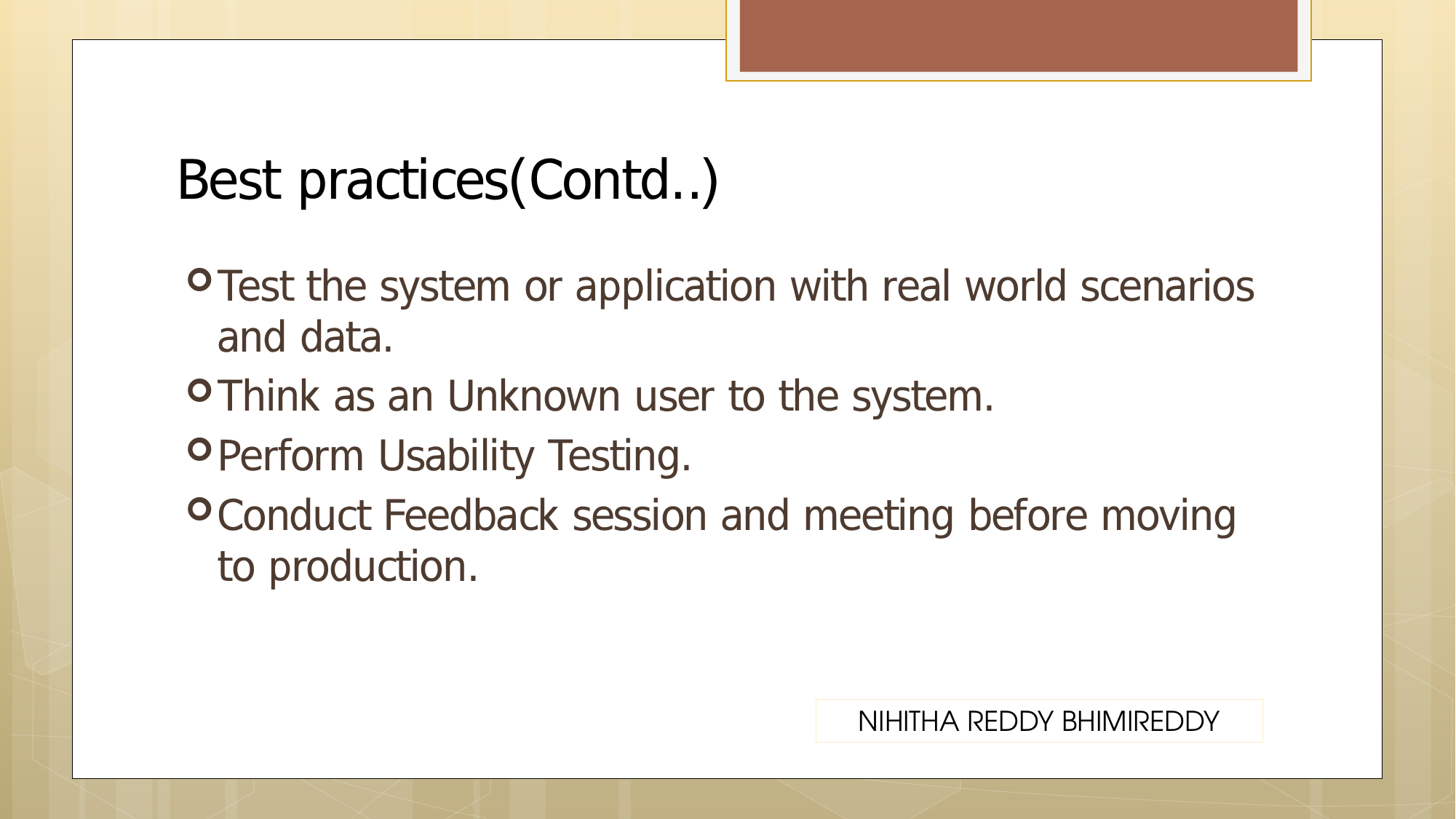

# Best practices(Contd..)
Test the system or application with real world scenarios and data.
Think as an Unknown user to the system.
Perform Usability Testing.
Conduct Feedback session and meeting before moving to production.

NIHITHA REDDY BHIMIREDDY